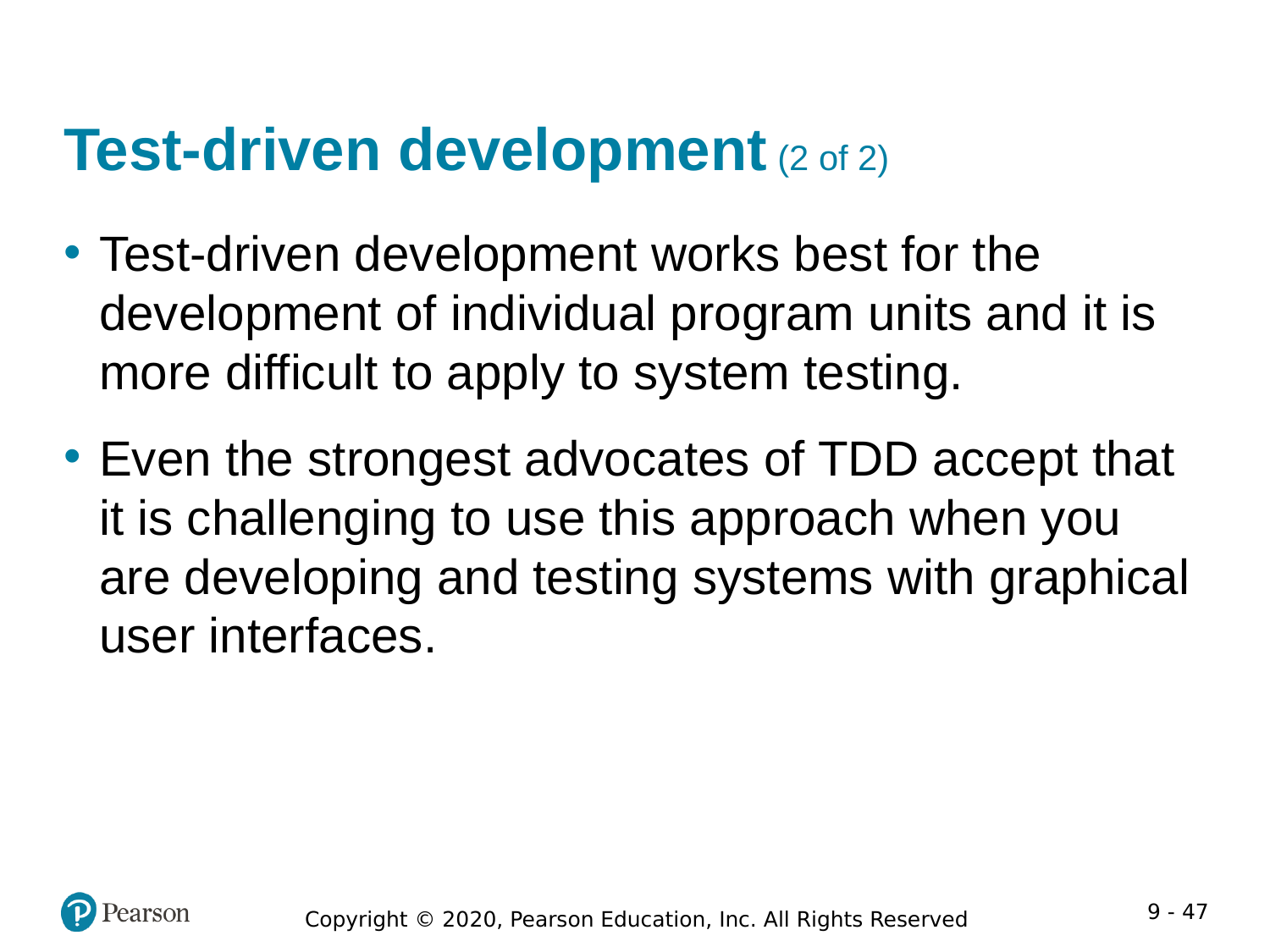

# Test-driven development (2 of 2)
Test-driven development works best for the development of individual program units and it is more difficult to apply to system testing.
Even the strongest advocates of TDD accept that it is challenging to use this approach when you are developing and testing systems with graphical user interfaces.